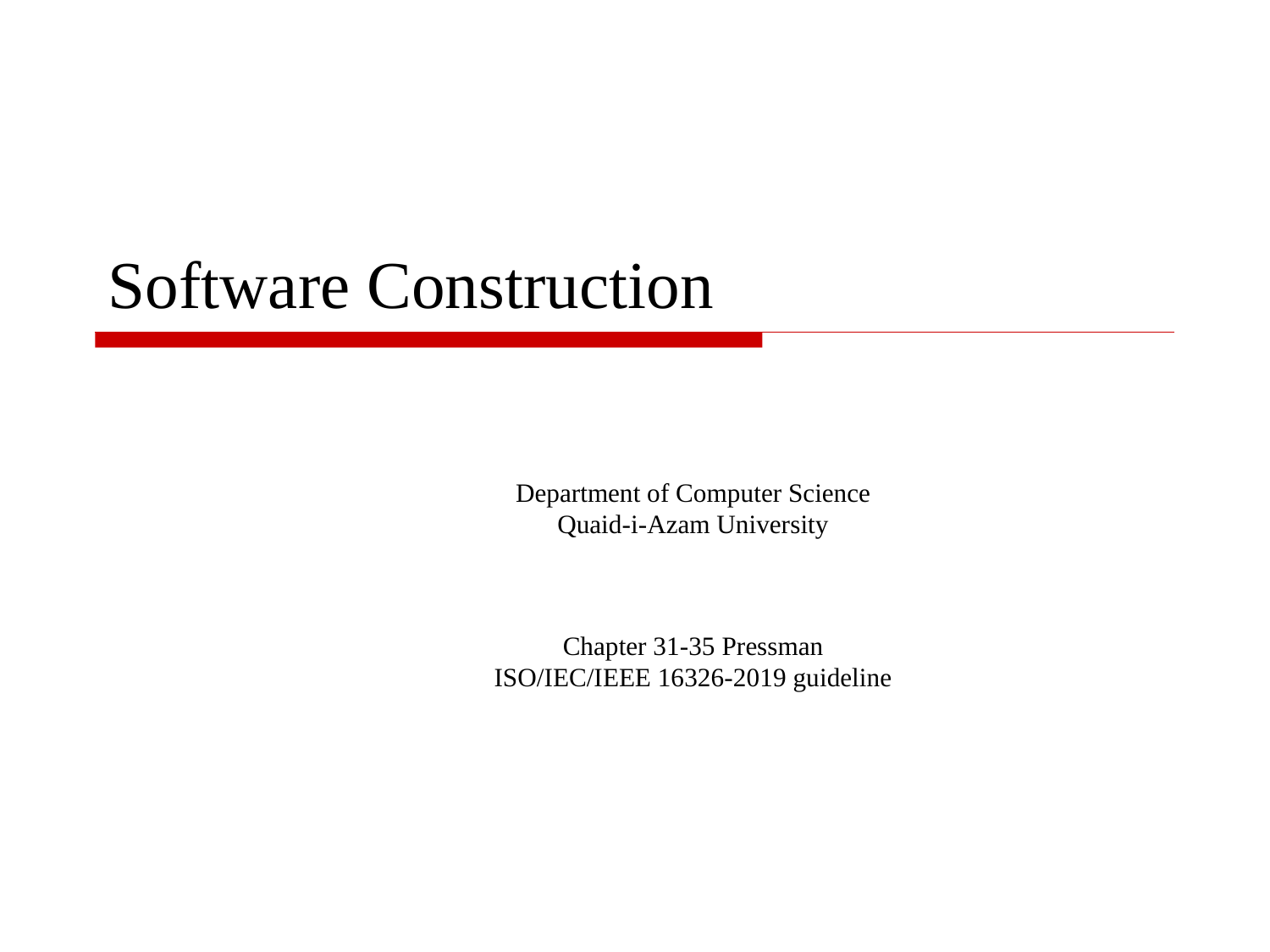

# Software Construction
Department of Computer Science
Quaid-i-Azam University

Chapter 31-35 Pressman
ISO/IEC/IEEE 16326-2019 guideline